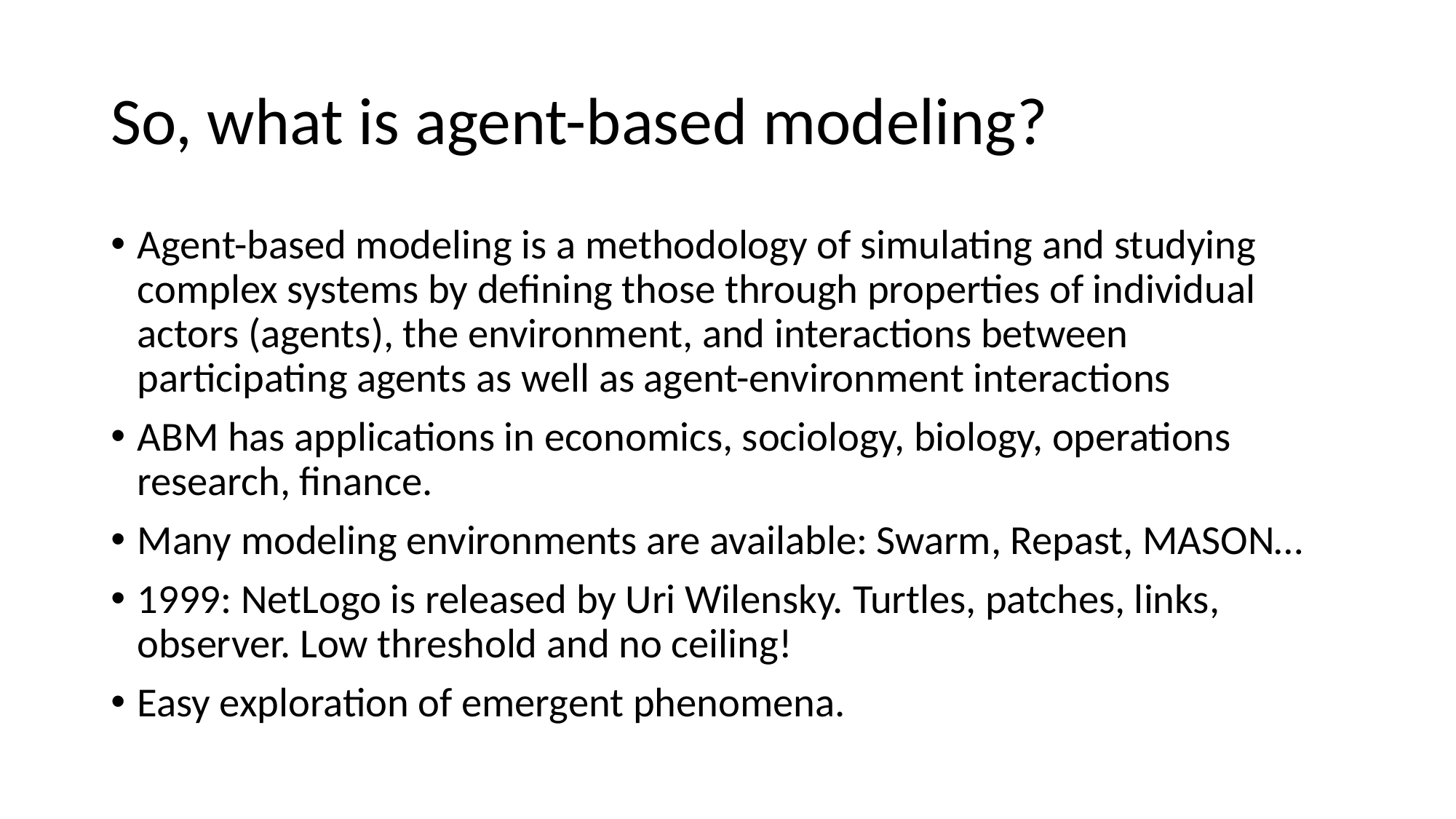

# So, what is agent-based modeling?
Agent-based modeling is a methodology of simulating and studying complex systems by defining those through properties of individual actors (agents), the environment, and interactions between participating agents as well as agent-environment interactions
ABM has applications in economics, sociology, biology, operations research, finance.
Many modeling environments are available: Swarm, Repast, MASON…
1999: NetLogo is released by Uri Wilensky. Turtles, patches, links, observer. Low threshold and no ceiling!
Easy exploration of emergent phenomena.